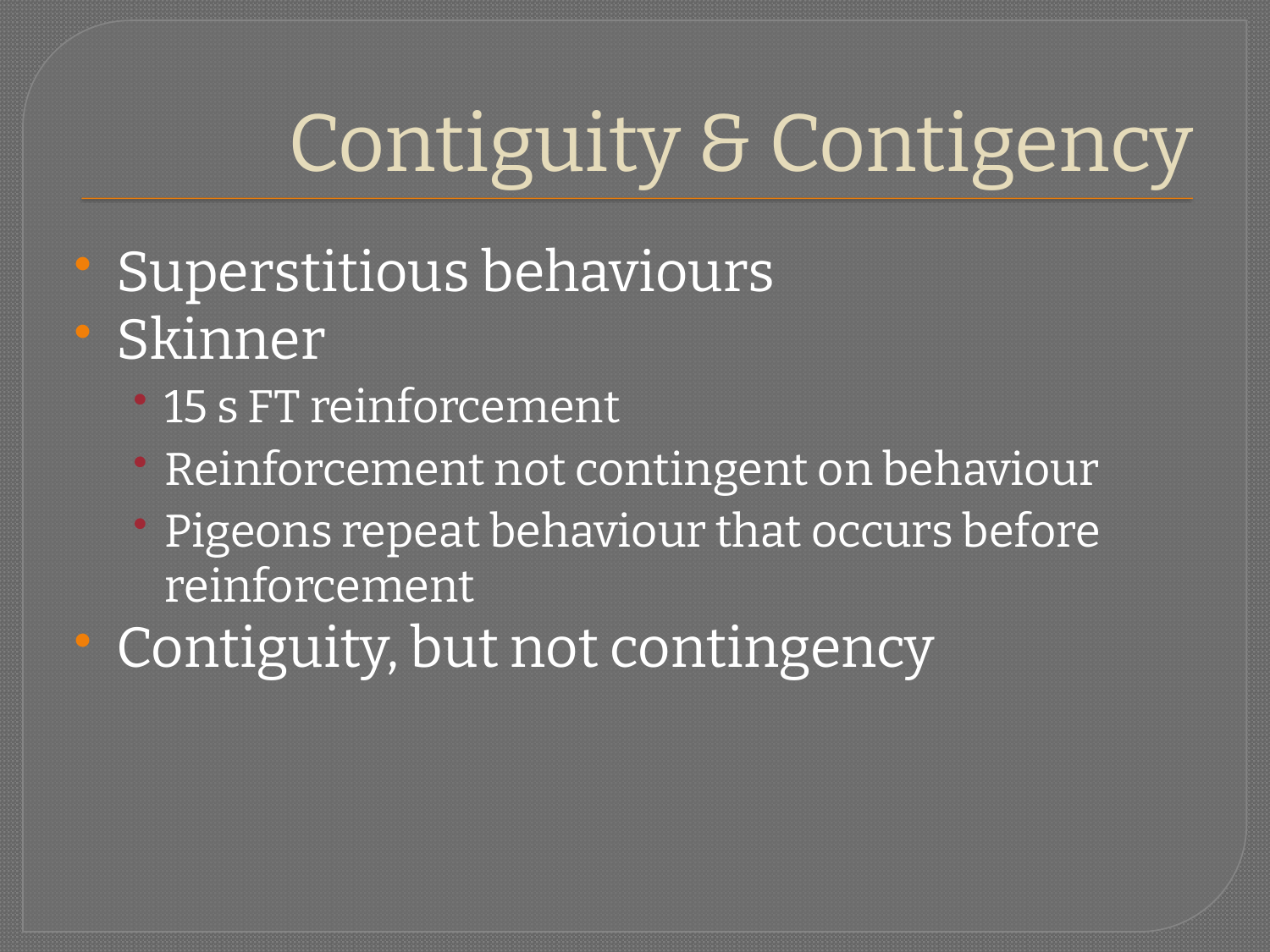

# Contiguity & Contigency
Superstitious behaviours
Skinner
15 s FT reinforcement
Reinforcement not contingent on behaviour
Pigeons repeat behaviour that occurs before reinforcement
Contiguity, but not contingency